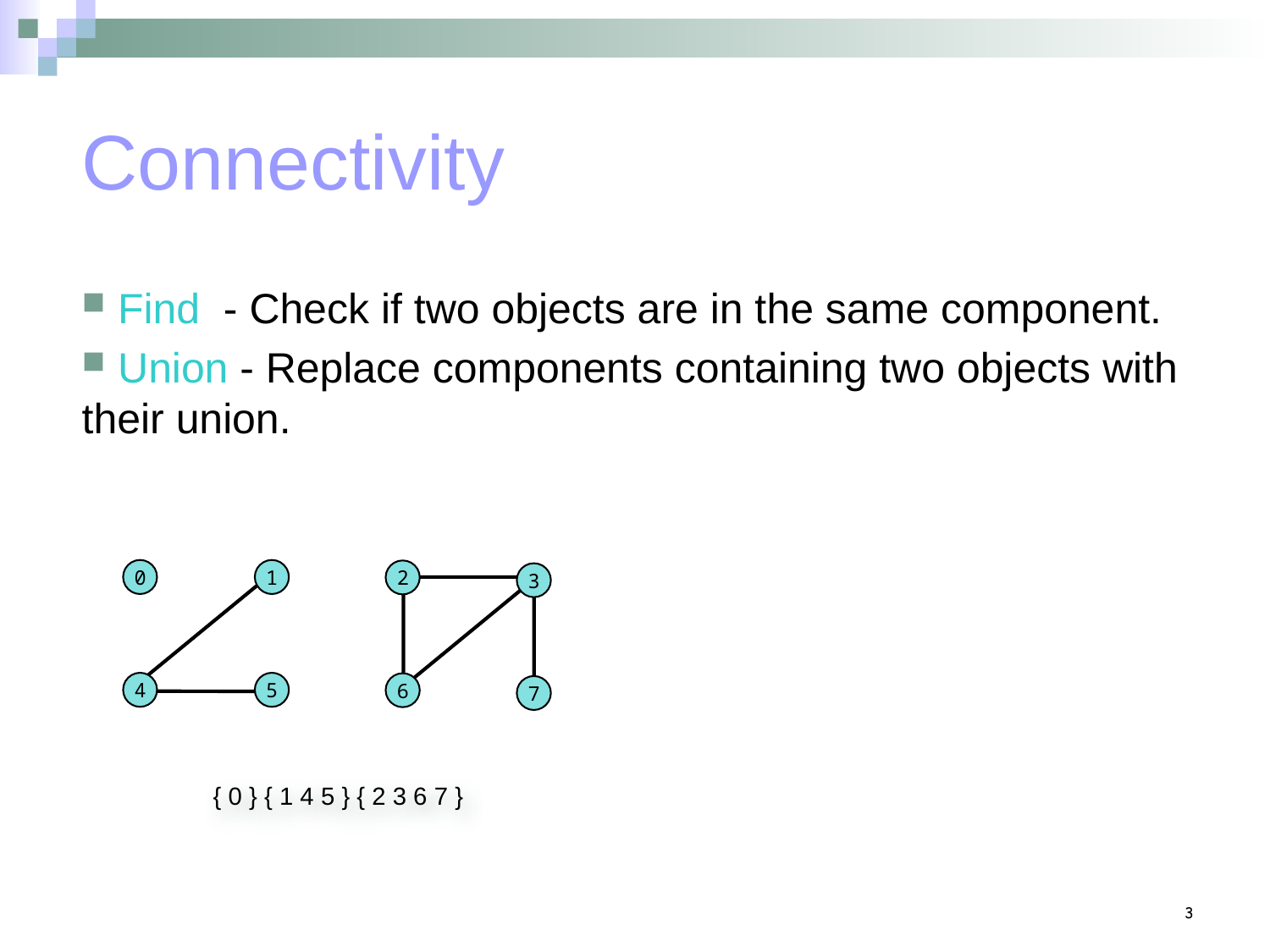

# Connectivity
 Find  - Check if two objects are in the same component.
 Union - Replace components containing two objects with their union.

0
1
2
3

4
5
6
7

{ 0 } { 1 4 5 } { 2 3 6 7 }
3